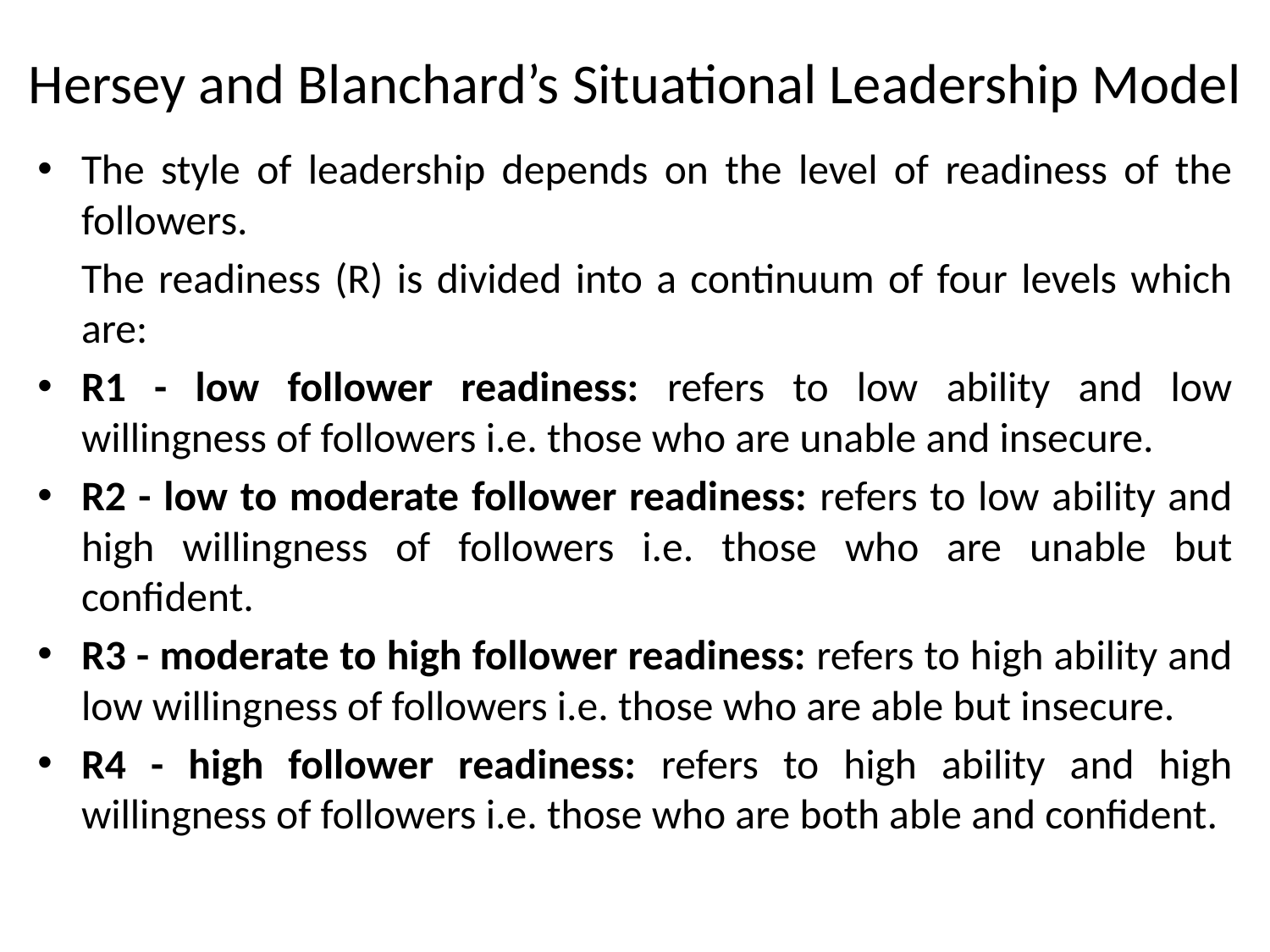

# Hersey and Blanchard’s Situational Leadership Model
The style of leadership depends on the level of readiness of the followers.
	The readiness (R) is divided into a continuum of four levels which are:
R1 - low follower readiness: refers to low ability and low willingness of followers i.e. those who are unable and insecure.
R2 - low to moderate follower readiness: refers to low ability and high willingness of followers i.e. those who are unable but confident.
R3 - moderate to high follower readiness: refers to high ability and low willingness of followers i.e. those who are able but insecure.
R4 - high follower readiness: refers to high ability and high willingness of followers i.e. those who are both able and confident.